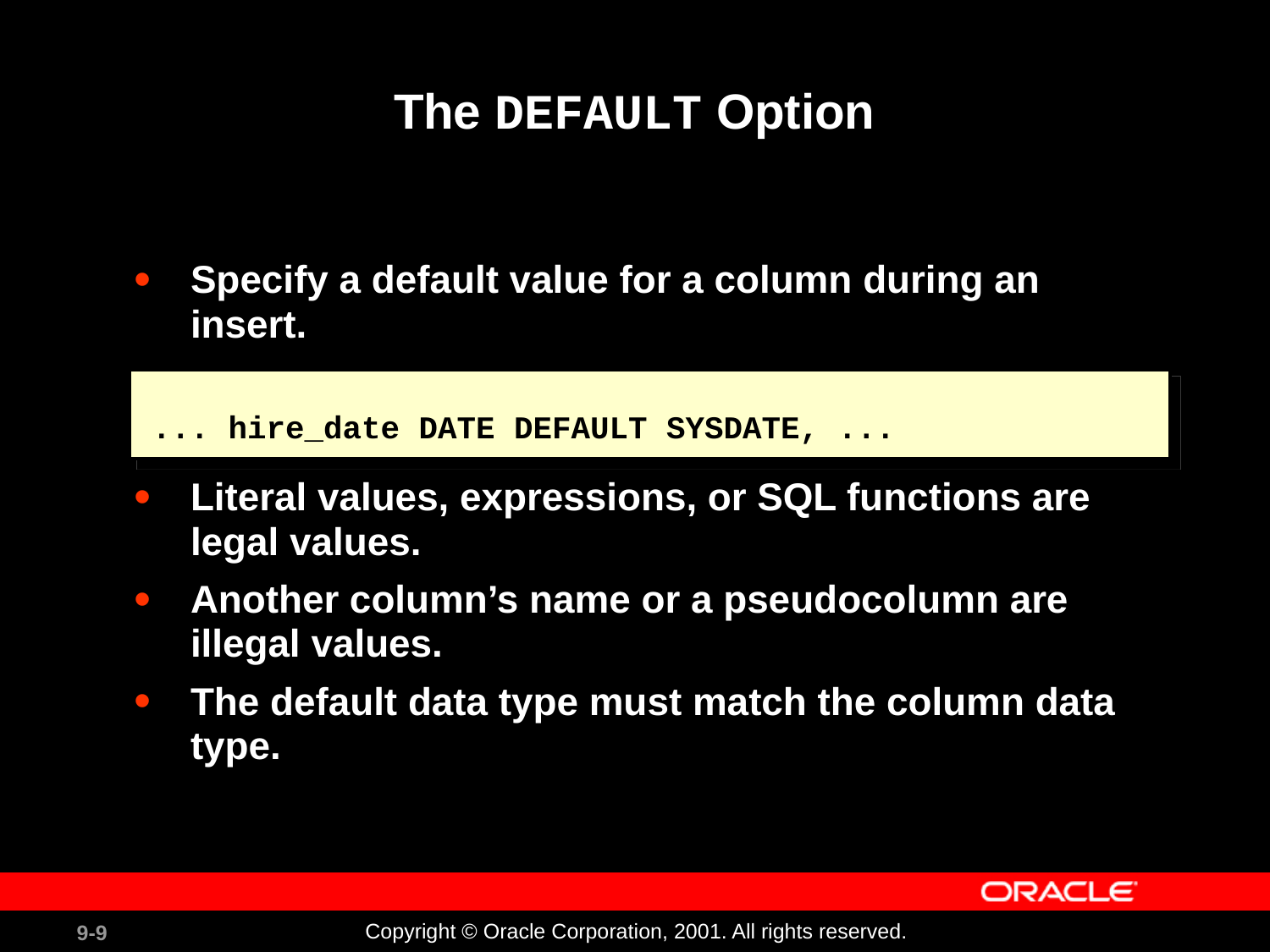

# The DEFAULT Option
Specify a default value for a column during an insert.

Literal values, expressions, or SQL functions are legal values.
Another column’s name or a pseudocolumn are illegal values.
The default data type must match the column data type.

... hire_date DATE DEFAULT SYSDATE, ...